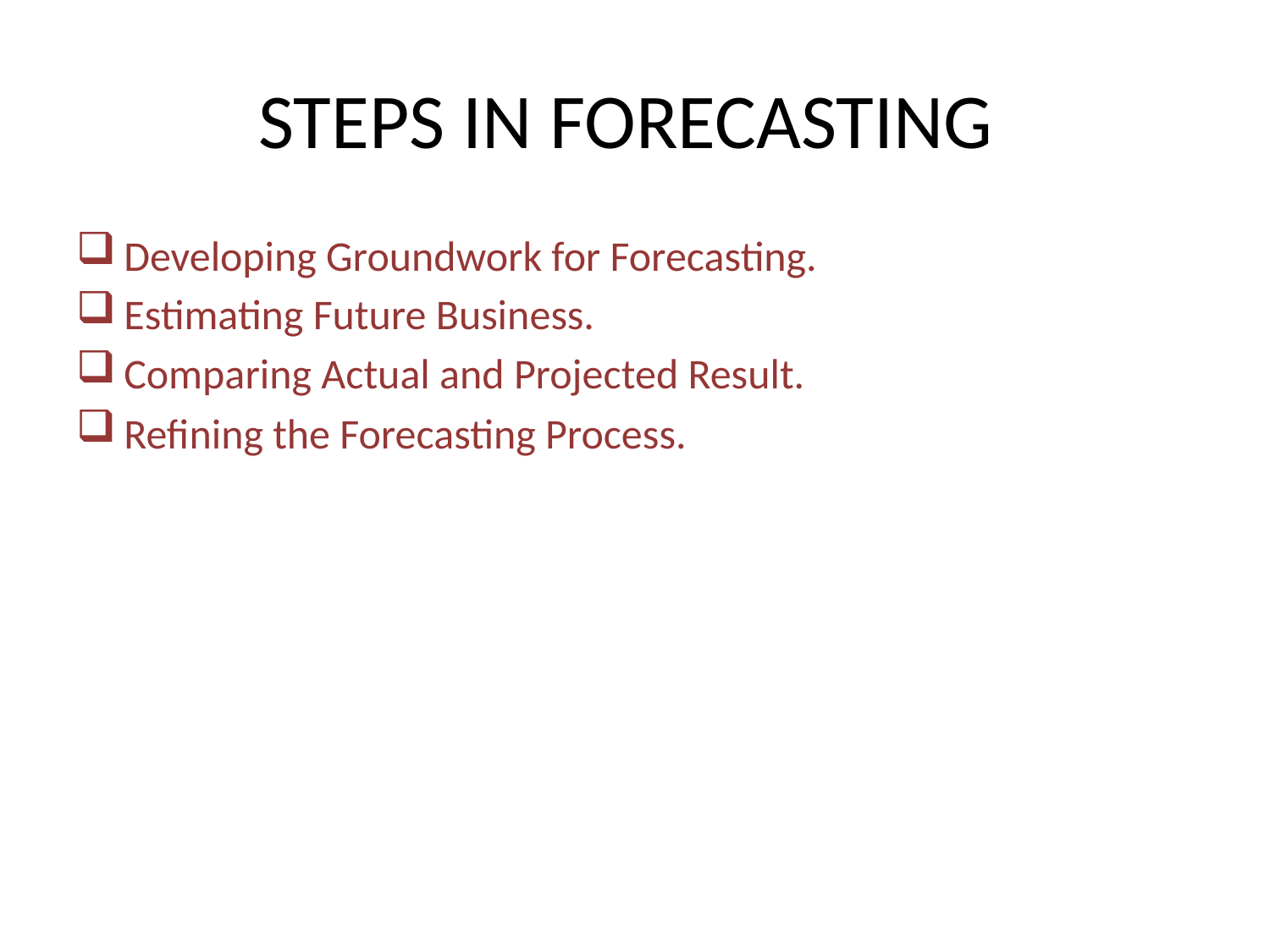

# STEPS IN FORECASTING
Developing Groundwork for Forecasting.
Estimating Future Business.
Comparing Actual and Projected Result.
Refining the Forecasting Process.